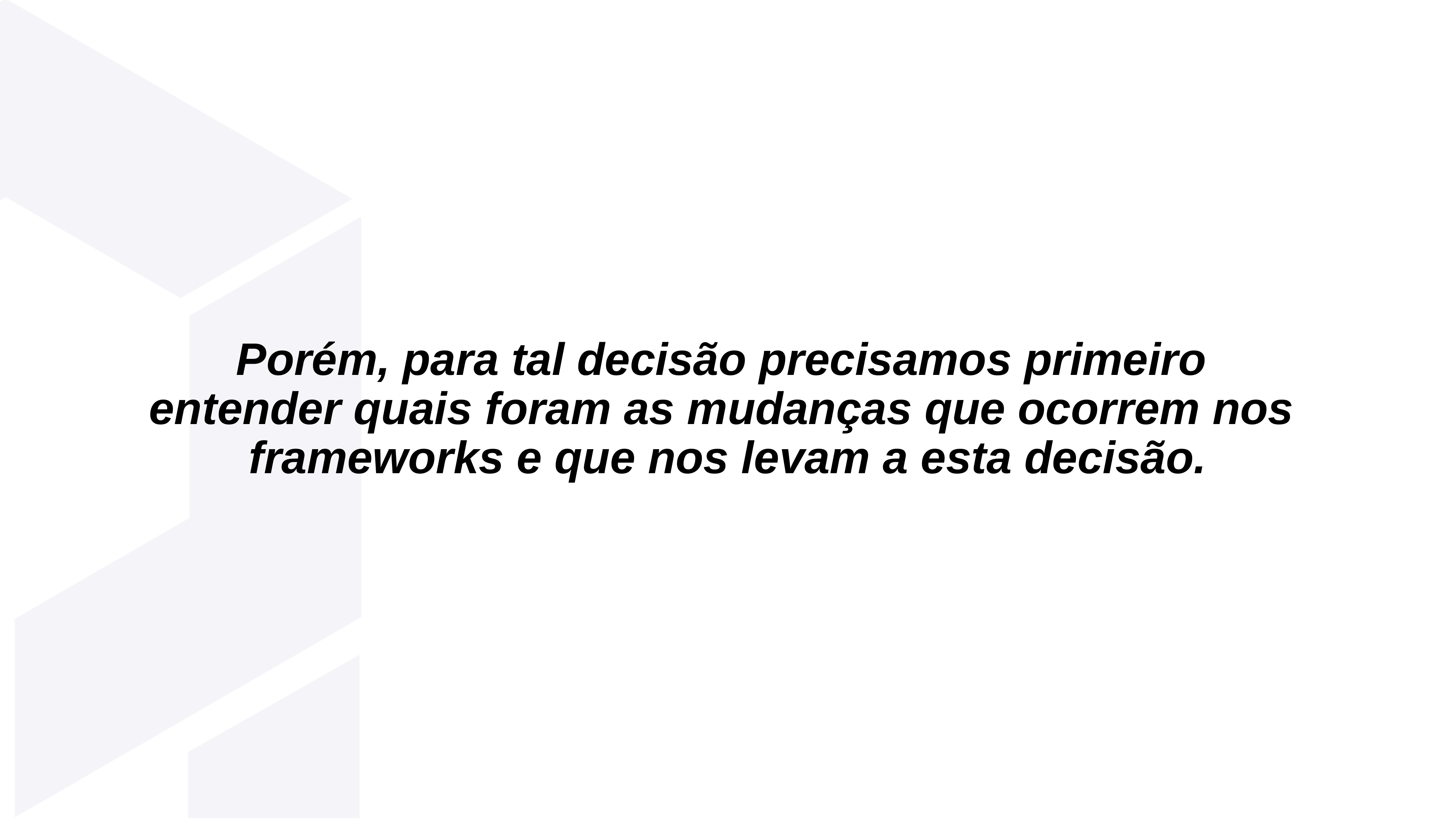

Porém, para tal decisão precisamos primeiro
entender quais foram as mudanças que ocorrem nos
frameworks e que nos levam a esta decisão.